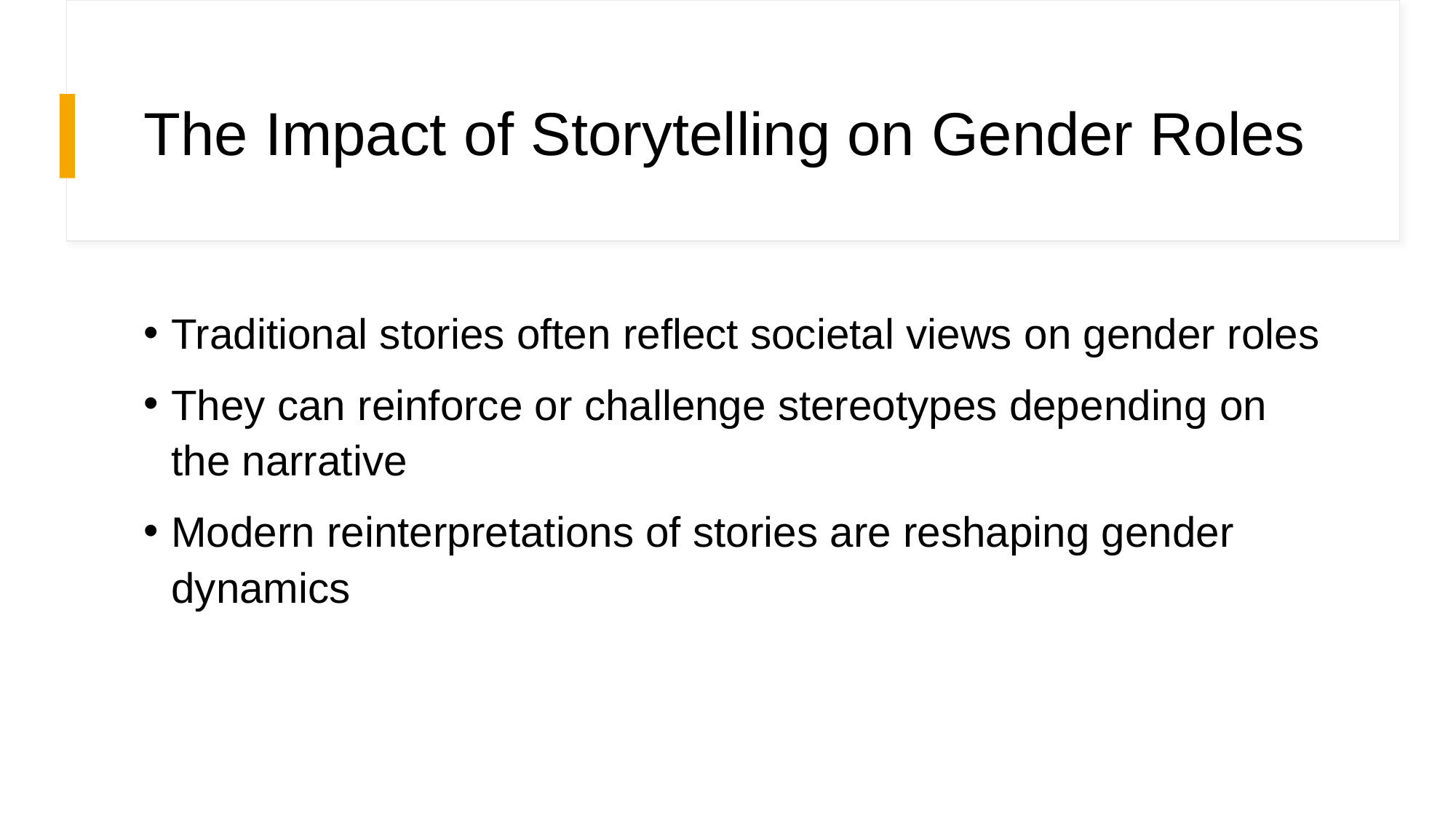

# The Impact of Storytelling on Gender Roles
Traditional stories often reflect societal views on gender roles
They can reinforce or challenge stereotypes depending on the narrative
Modern reinterpretations of stories are reshaping gender dynamics